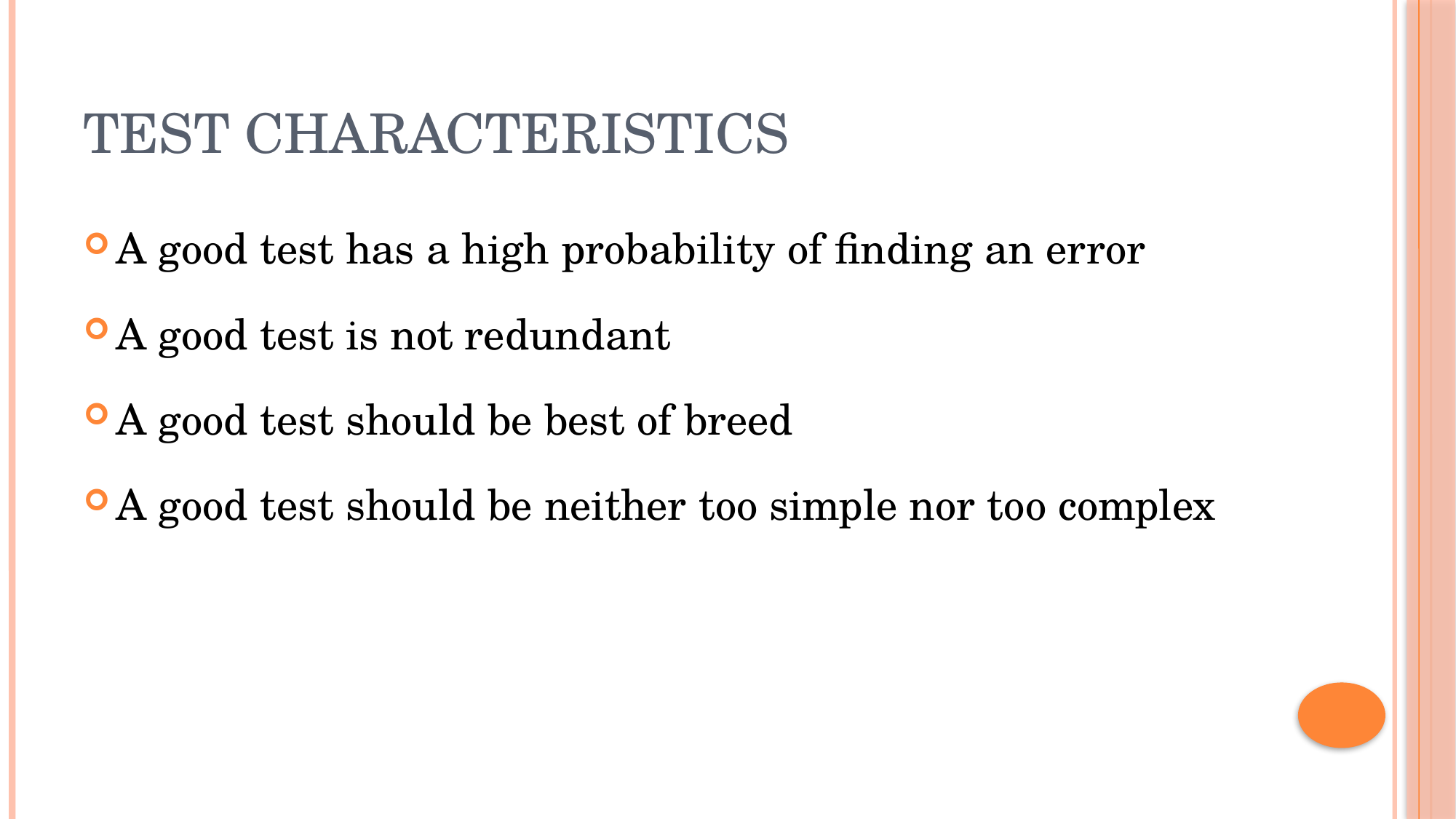

# Test Characteristics
A good test has a high probability of finding an error
A good test is not redundant
A good test should be best of breed
A good test should be neither too simple nor too complex